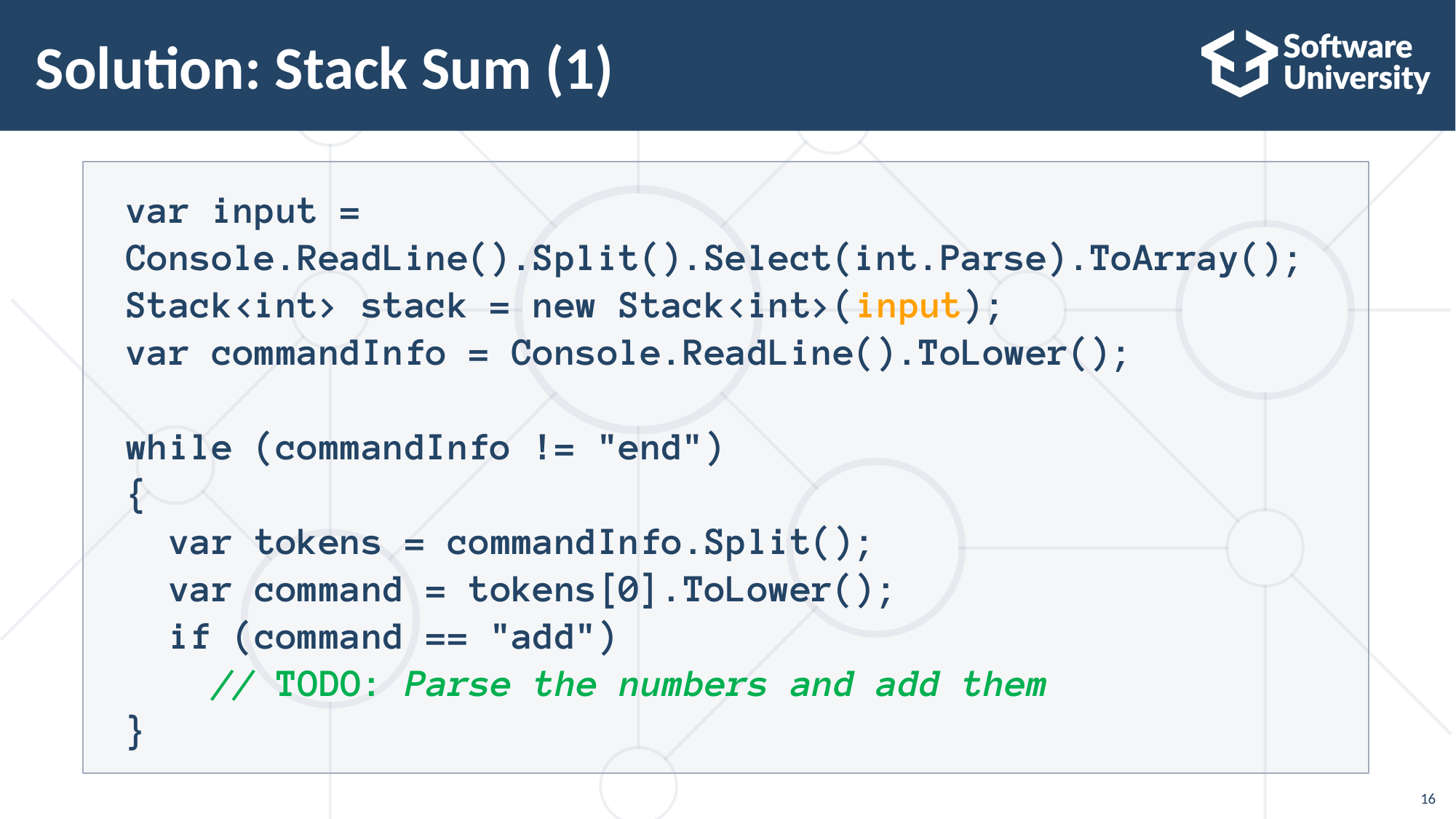

# Solution: Stack Sum (1)
var input = Console.ReadLine().Split().Select(int.Parse).ToArray();
Stack<int> stack = new Stack<int>(input);
var commandInfo = Console.ReadLine().ToLower();

while (commandInfo != "end")
{
  var tokens = commandInfo.Split();
  var command = tokens[0].ToLower();
  if (command == "add")
    // TODO: Parse the numbers and add them
}
16